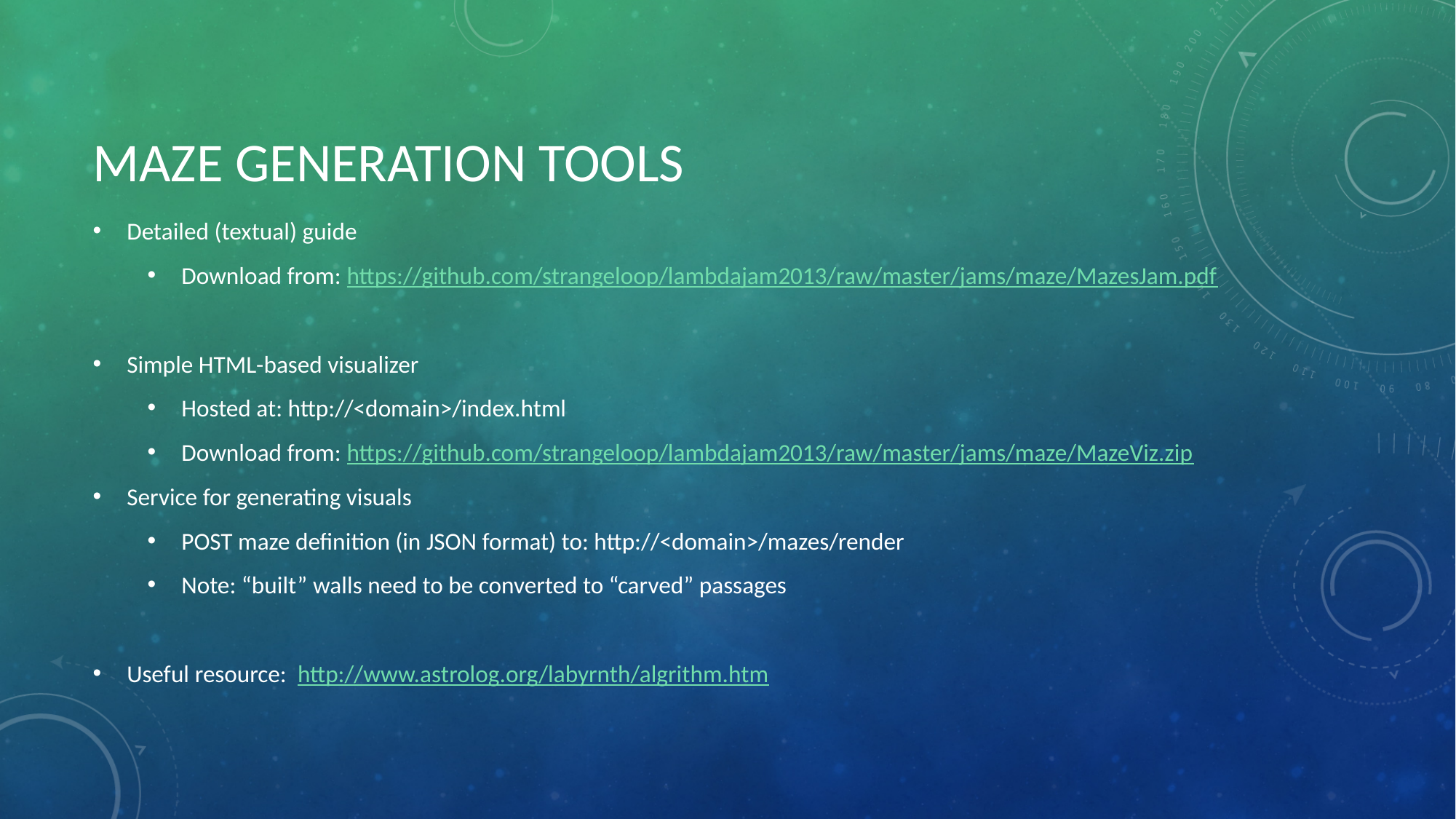

# Maze Generation Tools
Detailed (textual) guide
Download from: https://github.com/strangeloop/lambdajam2013/raw/master/jams/maze/MazesJam.pdf

Simple HTML-based visualizer
Hosted at: http://<domain>/index.html
Download from: https://github.com/strangeloop/lambdajam2013/raw/master/jams/maze/MazeViz.zip
Service for generating visuals
POST maze definition (in JSON format) to: http://<domain>/mazes/render
Note: “built” walls need to be converted to “carved” passages

Useful resource:  http://www.astrolog.org/labyrnth/algrithm.htm